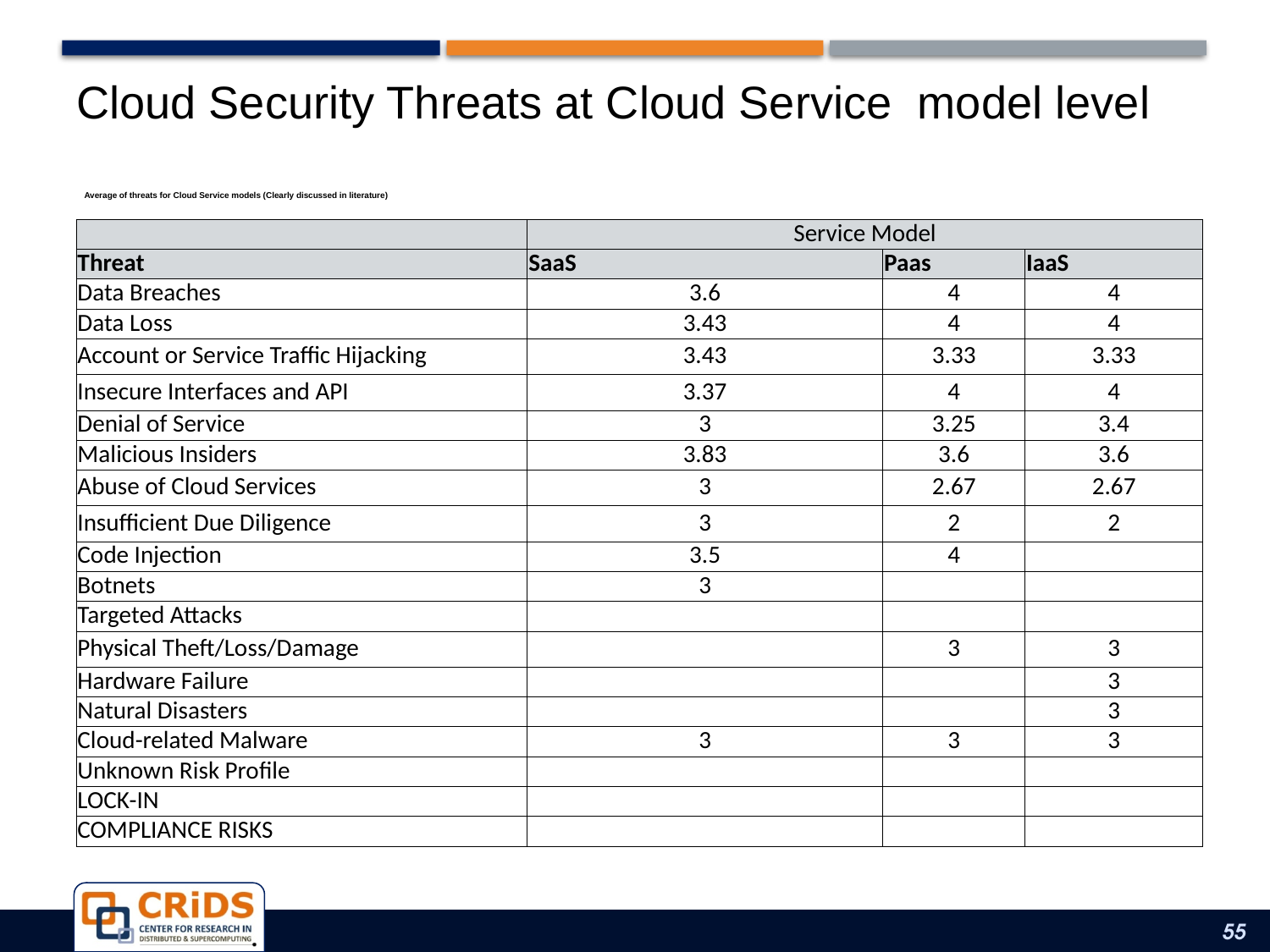

Cloud Security Threats at Cloud Service  model level
# Average of threats for Cloud Service models (Clearly discussed in literature)
|  | Service Model |  |  |
| --- | --- | --- | --- |
| Threat | SaaS | Paas | IaaS |
| Data Breaches | 3.6 | 4 | 4 |
| Data Loss | 3.43 | 4 | 4 |
| Account or Service Traffic Hijacking | 3.43 | 3.33 | 3.33 |
| Insecure Interfaces and API | 3.37 | 4 | 4 |
| Denial of Service | 3 | 3.25 | 3.4 |
| Malicious Insiders | 3.83 | 3.6 | 3.6 |
| Abuse of Cloud Services | 3 | 2.67 | 2.67 |
| Insufficient Due Diligence | 3 | 2 | 2 |
| Code Injection | 3.5 | 4 |  |
| Botnets | 3 |  |  |
| Targeted Attacks |  |  |  |
| Physical Theft/Loss/Damage |  | 3 | 3 |
| Hardware Failure |  |  | 3 |
| Natural Disasters |  |  | 3 |
| Cloud-related Malware | 3 | 3 | 3 |
| Unknown Risk Profile |  |  |  |
| LOCK-IN |  |  |  |
| COMPLIANCE RISKS |  |  |  |